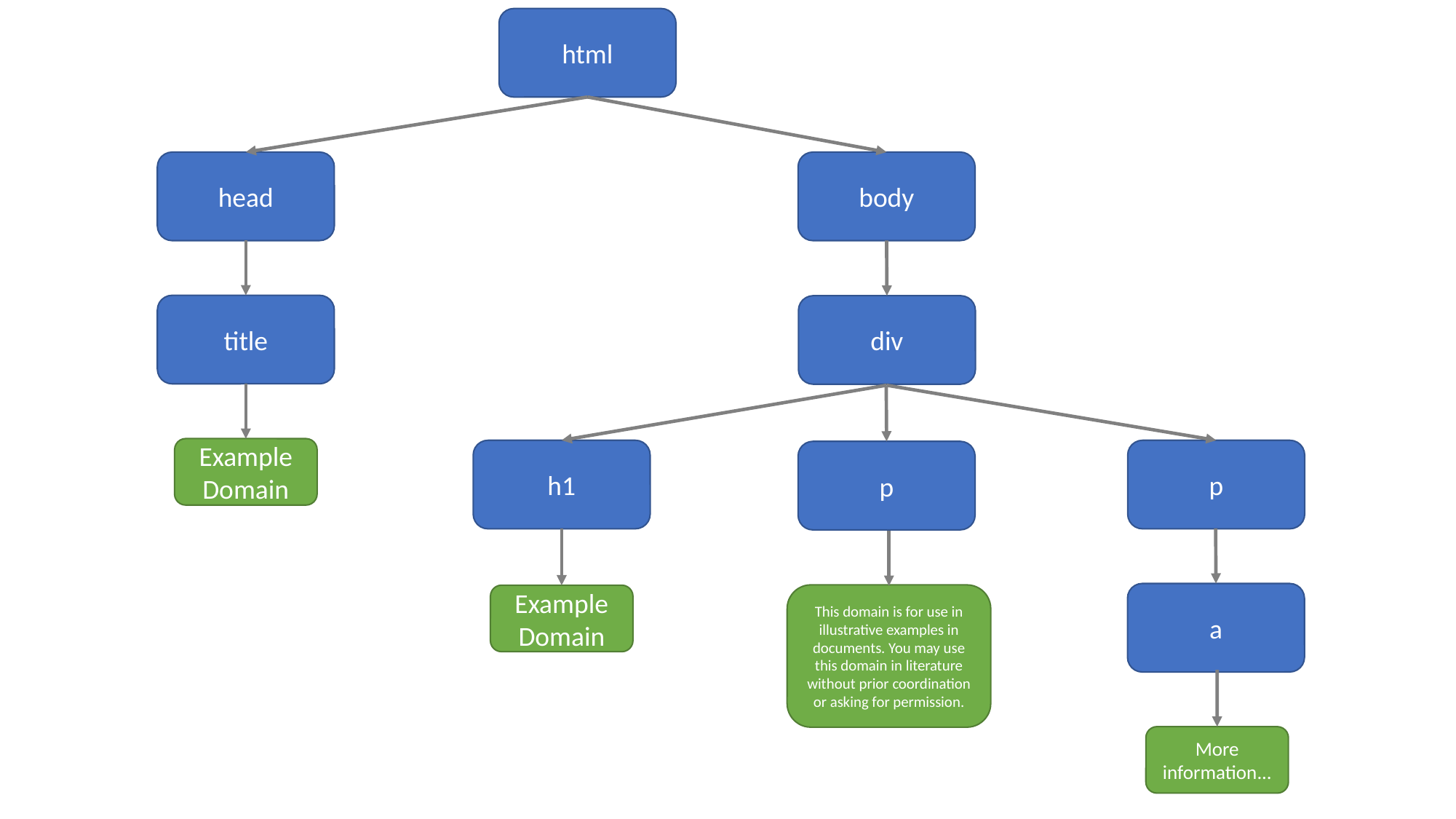

html
head
body
title
div
Example Domain
h1
p
p
a
This domain is for use in illustrative examples in documents. You may use this domain in literature without prior coordination or asking for permission.
Example Domain
More information...